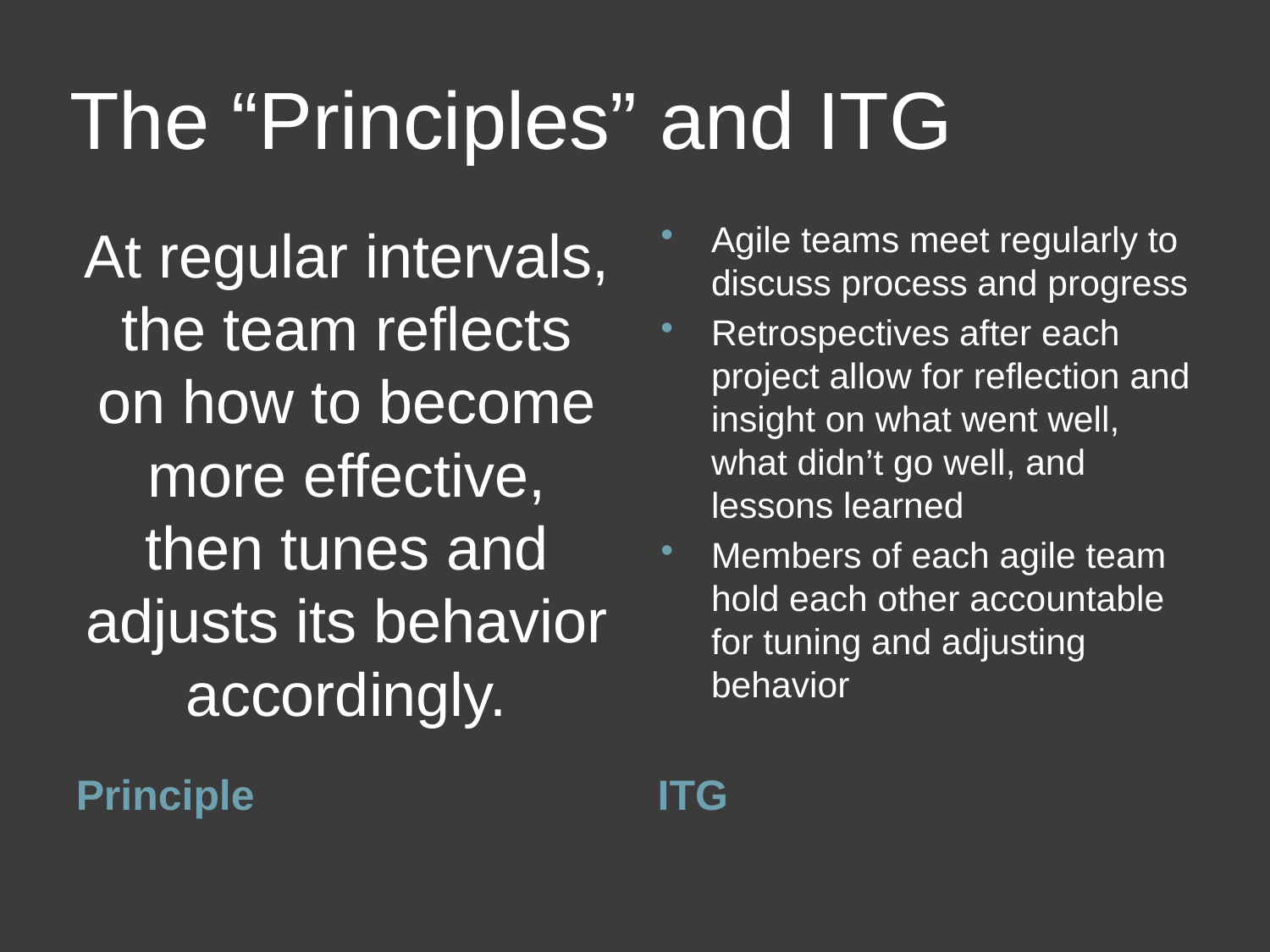

# The “Principles” and ITG
At regular intervals, the team reflects on how  to become more effective, then tunes and adjusts  its behavior accordingly.
Agile teams meet regularly to discuss process and progress
Retrospectives after each project allow for reflection and insight on what went well, what didn’t go well, and lessons learned
Members of each agile team hold each other accountable for tuning and adjusting behavior
Principle
ITG